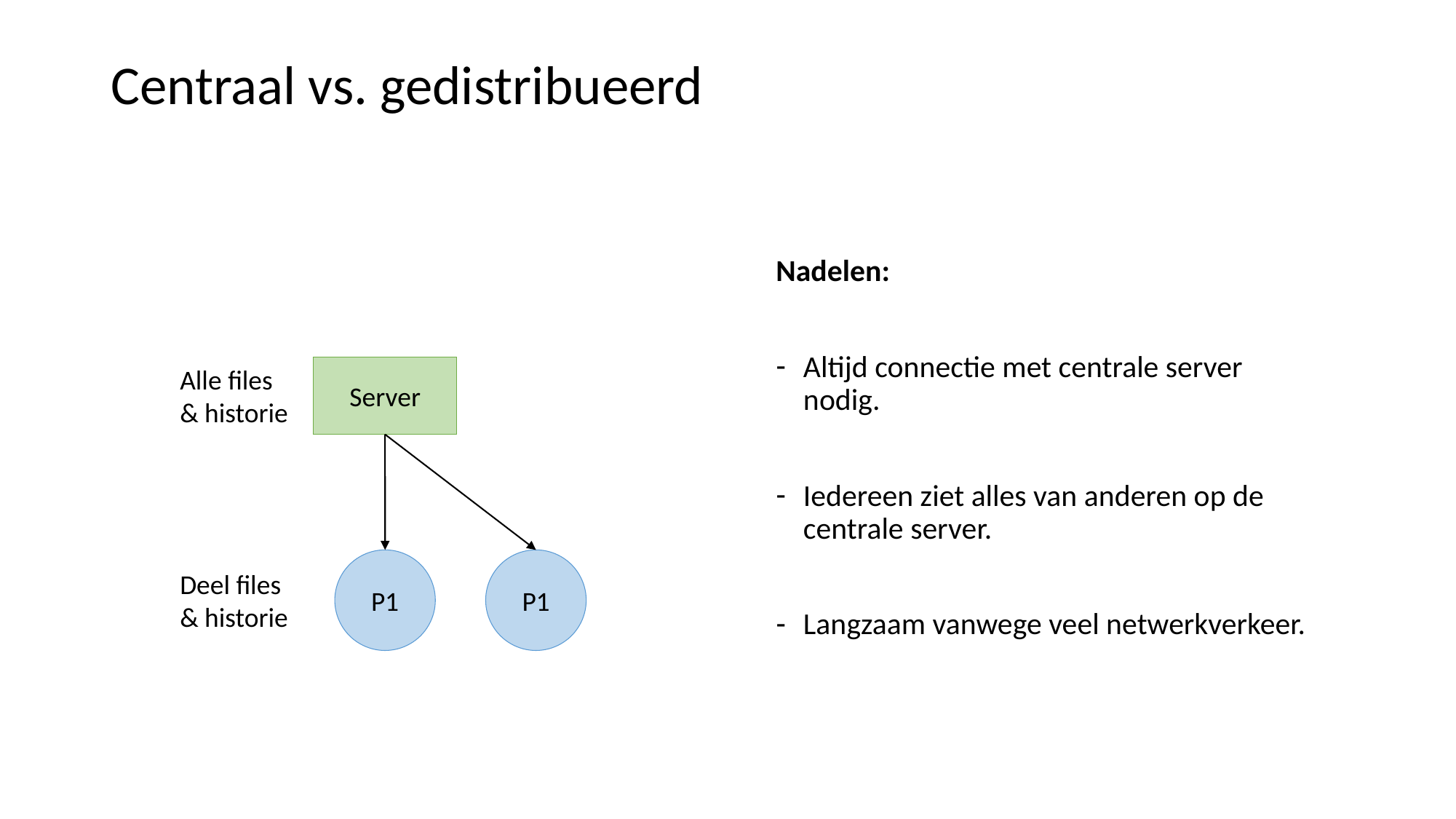

# Centraal vs. gedistribueerd
Nadelen:

Altijd connectie met centrale server nodig.

Iedereen ziet alles van anderen op de centrale server.

Langzaam vanwege veel netwerkverkeer.

Alle files
& historie
Server
P1
P1
Deel files
& historie